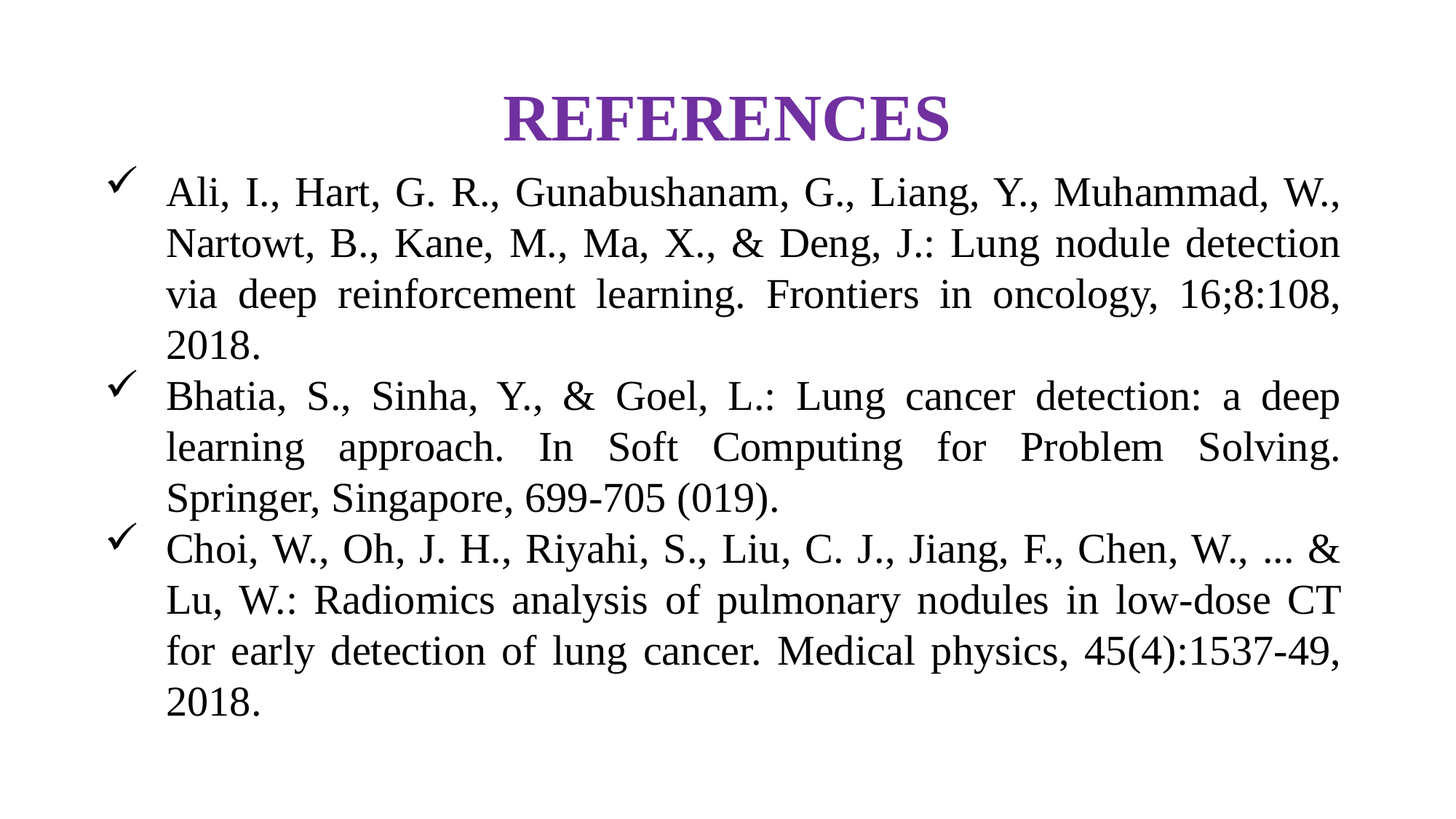

# REFERENCES
Ali, I., Hart, G. R., Gunabushanam, G., Liang, Y., Muhammad, W., Nartowt, B., Kane, M., Ma, X., & Deng, J.: Lung nodule detection via deep reinforcement learning. Frontiers in oncology, 16;8:108, 2018.
Bhatia, S., Sinha, Y., & Goel, L.: Lung cancer detection: a deep learning approach. In Soft Computing for Problem Solving. Springer, Singapore, 699-705 (019).
Choi, W., Oh, J. H., Riyahi, S., Liu, C. J., Jiang, F., Chen, W., ... & Lu, W.: Radiomics analysis of pulmonary nodules in low‐dose CT for early detection of lung cancer. Medical physics, 45(4):1537-49, 2018.